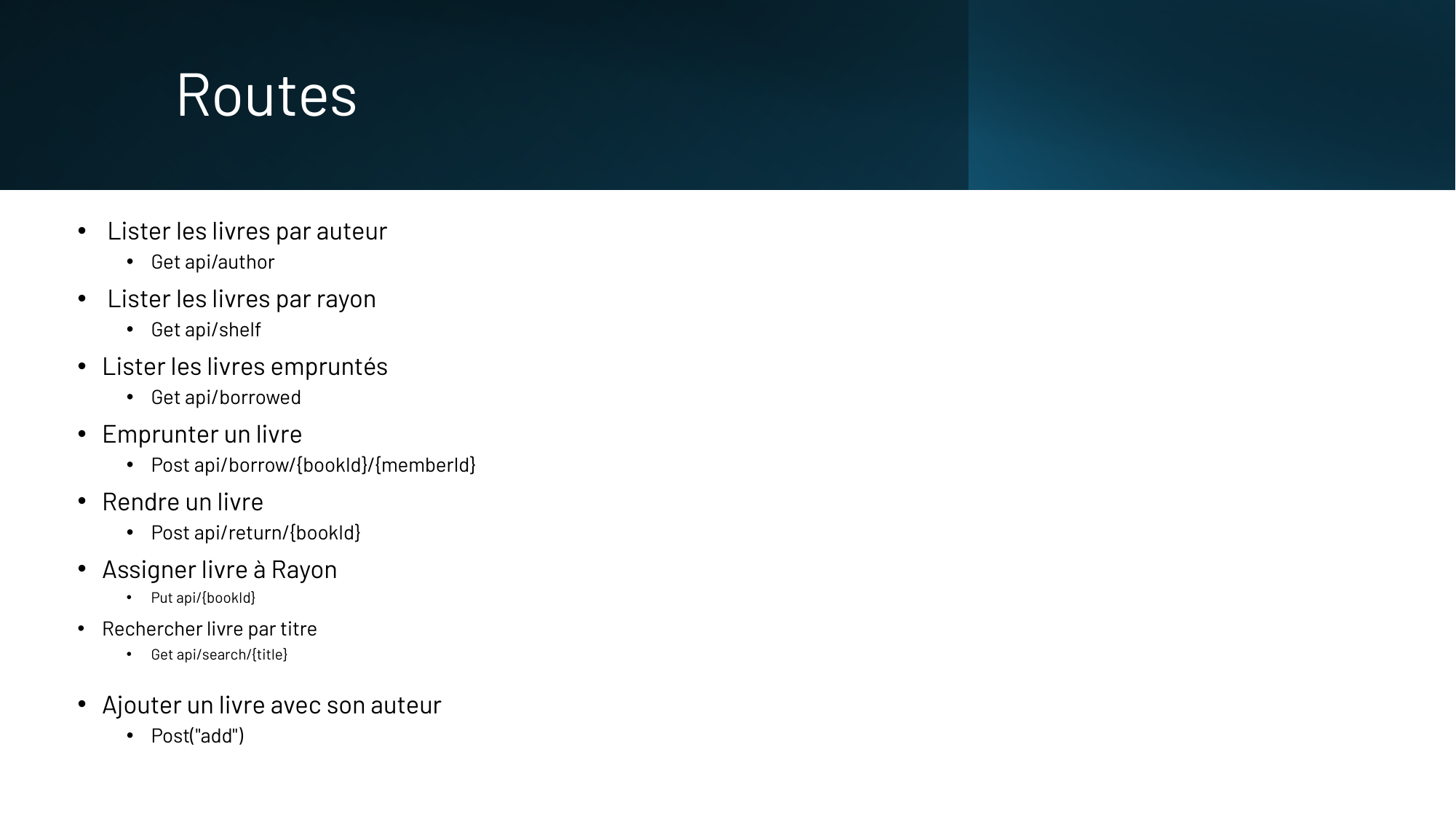

# Routes
 Lister les livres par auteur
Get api/author
 Lister les livres par rayon
Get api/shelf
Lister les livres empruntés
Get api/borrowed
Emprunter un livre
Post api/borrow/{bookId}/{memberId}
Rendre un livre
Post api/return/{bookId}
Assigner livre à Rayon
Put api/{bookId}
Rechercher livre par titre
Get api/search/{title}
Ajouter un livre avec son auteur
Post("add")